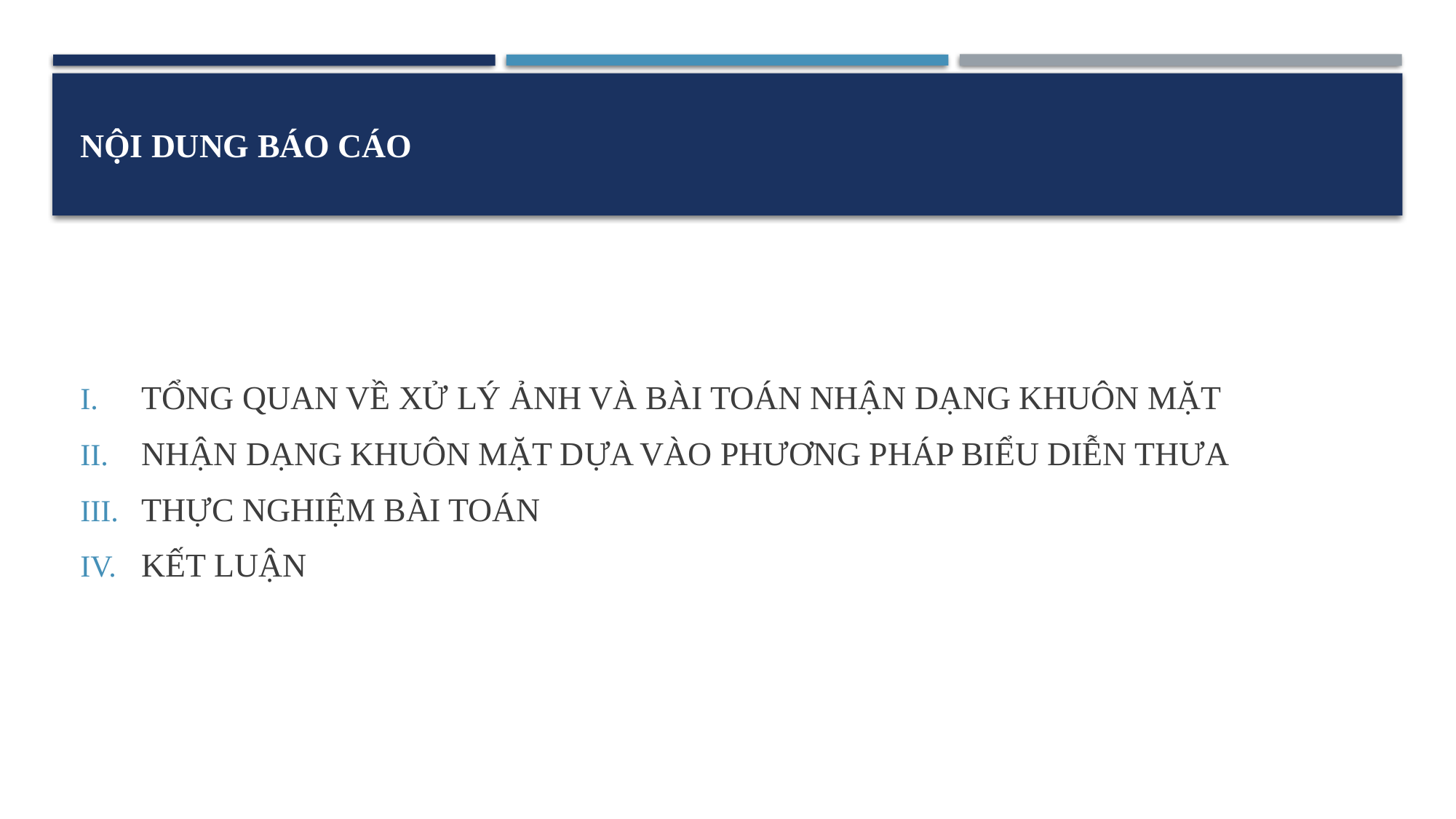

# Nội dung báo cáo
TỔNG QUAN VỀ XỬ LÝ ẢNH VÀ BÀI TOÁN NHẬN DẠNG KHUÔN MẶT
NHẬN DẠNG KHUÔN MẶT DỰA VÀO PHƯƠNG PHÁP BIỂU DIỄN THƯA
THỰC NGHIỆM BÀI TOÁN
KẾT LUẬN